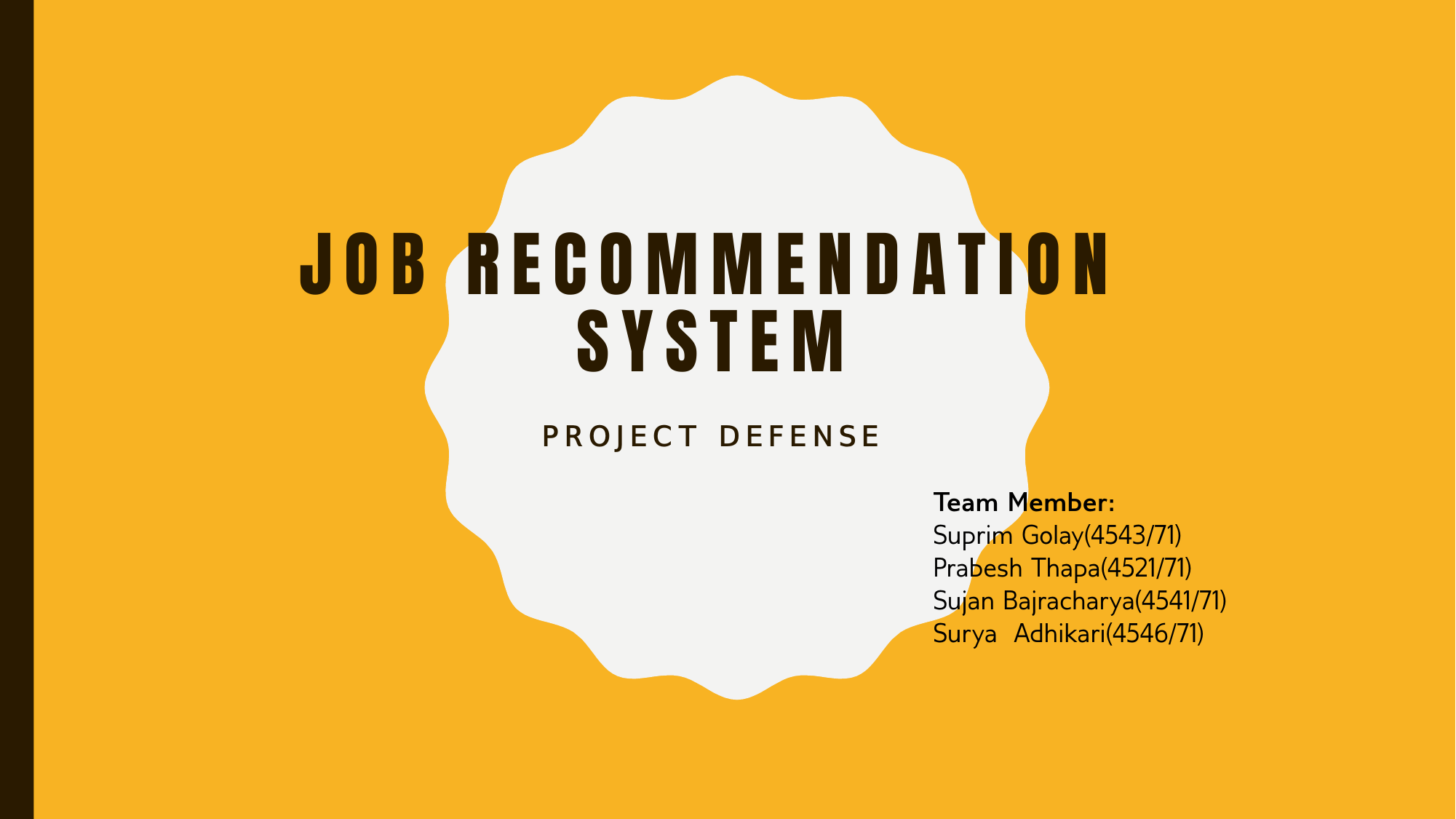

# Job recommendation system
Project Defense
Team Member:
Suprim Golay(4543/71)
Prabesh Thapa(4521/71)
Sujan Bajracharya(4541/71)
Surya  Adhikari(4546/71)